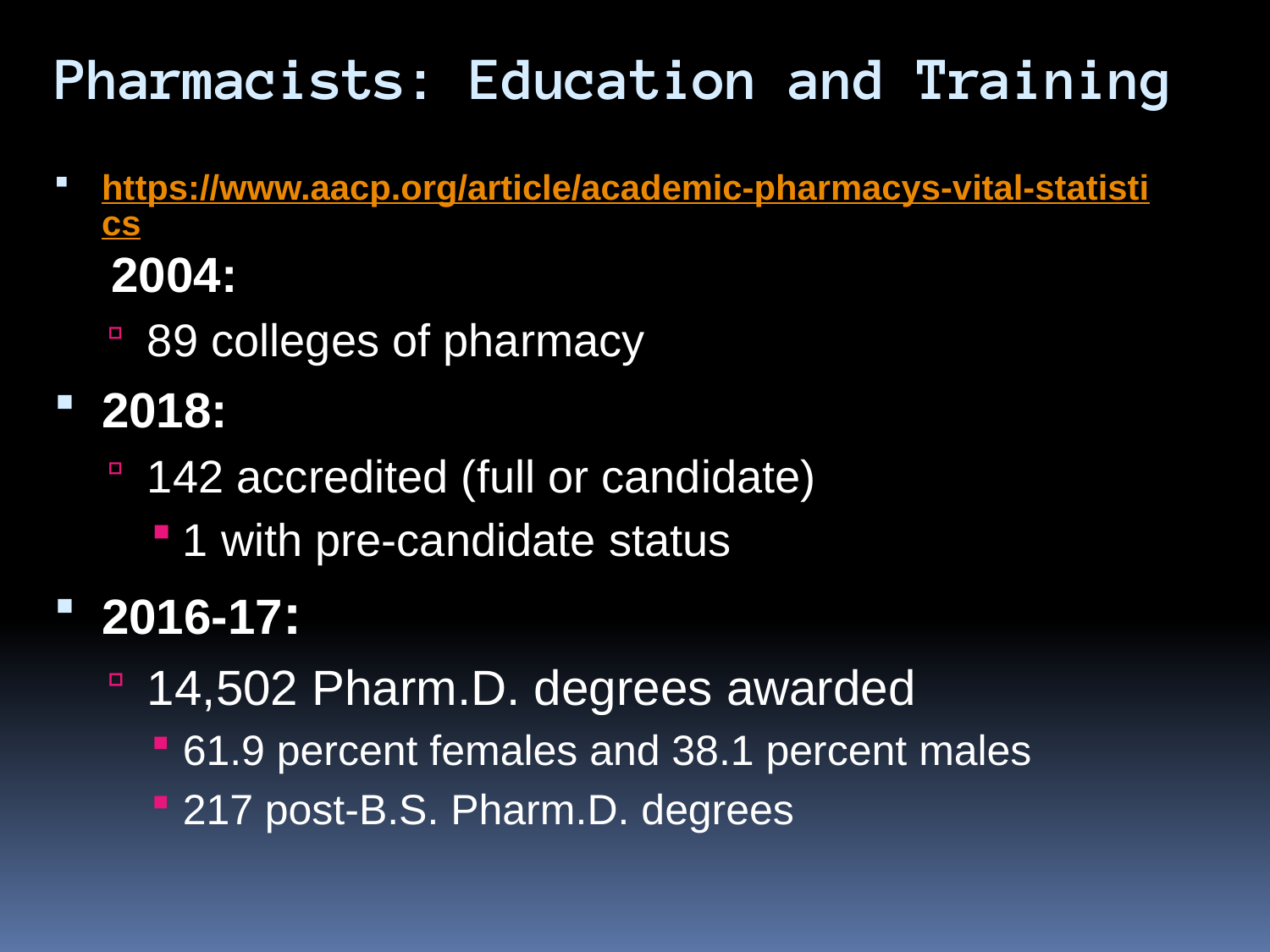

Pharmacists: Education and Training
https://www.aacp.org/article/academic-pharmacys-vital-statistics 2004:
89 colleges of pharmacy
2018:
142 accredited (full or candidate)
1 with pre-candidate status
2016-17:
14,502 Pharm.D. degrees awarded
61.9 percent females and 38.1 percent males
217 post-B.S. Pharm.D. degrees